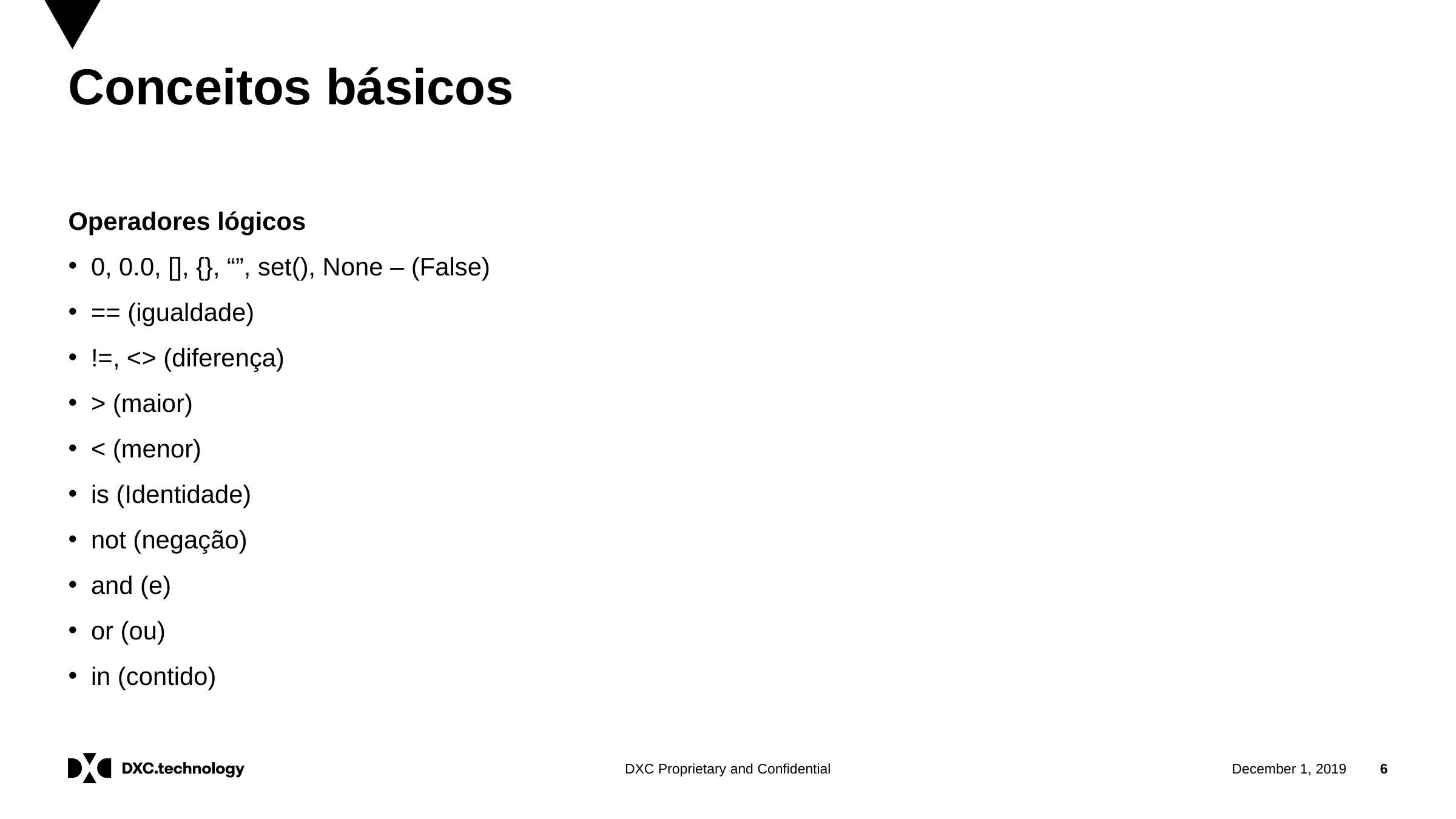

# Conceitos básicos
Operadores lógicos
0, 0.0, [], {}, “”, set(), None – (False)
== (igualdade)
!=, <> (diferença)
> (maior)
< (menor)
is (Identidade)
not (negação)
and (e)
or (ou)
in (contido)